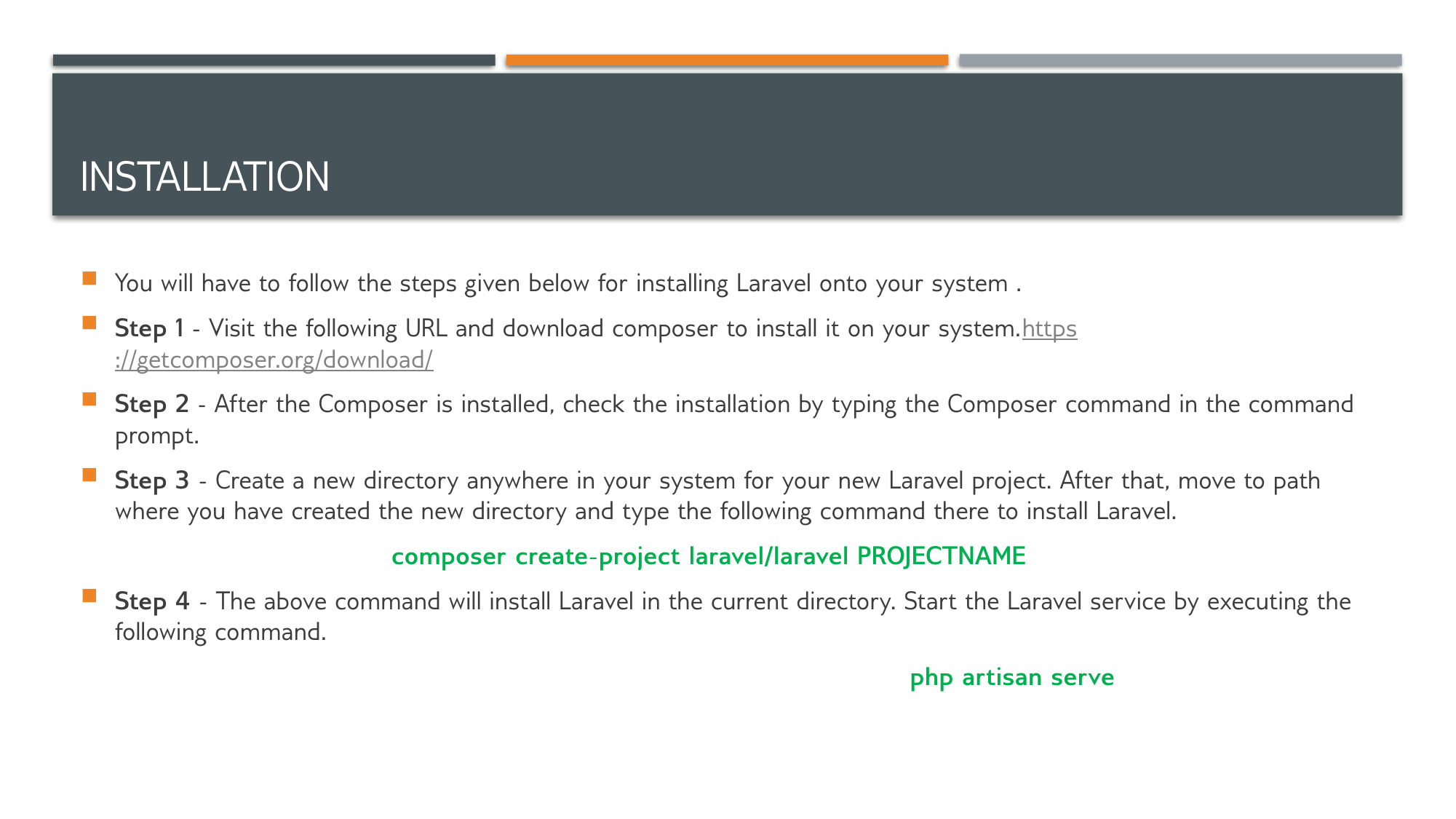

# Installation
You will have to follow the steps given below for installing Laravel onto your system .
Step 1 − Visit the following URL and download composer to install it on your system.https://getcomposer.org/download/
Step 2 − After the Composer is installed, check the installation by typing the Composer command in the command prompt.
Step 3 − Create a new directory anywhere in your system for your new Laravel project. After that, move to path where you have created the new directory and type the following command there to install Laravel.
			composer create-project laravel/laravel PROJECTNAME
Step 4 − The above command will install Laravel in the current directory. Start the Laravel service by executing the following command.
								php artisan serve